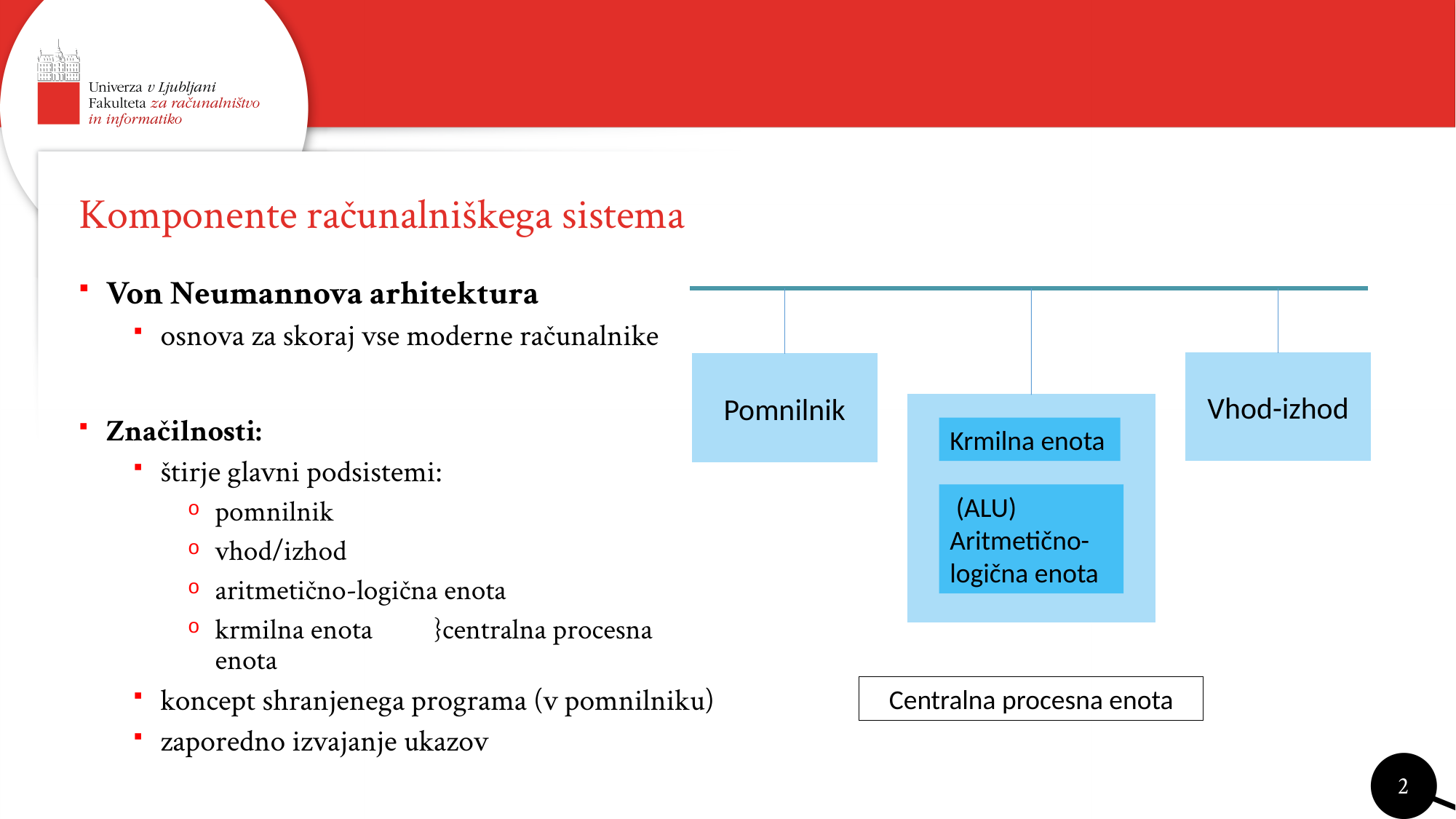

# Komponente računalniškega sistema
Von Neumannova arhitektura
osnova za skoraj vse moderne računalnike

Značilnosti:
štirje glavni podsistemi:
pomnilnik
vhod/izhod
aritmetično-logična enota
krmilna enota	}centralna procesna enota
koncept shranjenega programa (v pomnilniku)
zaporedno izvajanje ukazov

Vhod-izhod
Pomnilnik

Krmilna enota
 (ALU) Aritmetično-logična enota
Centralna procesna enota
2